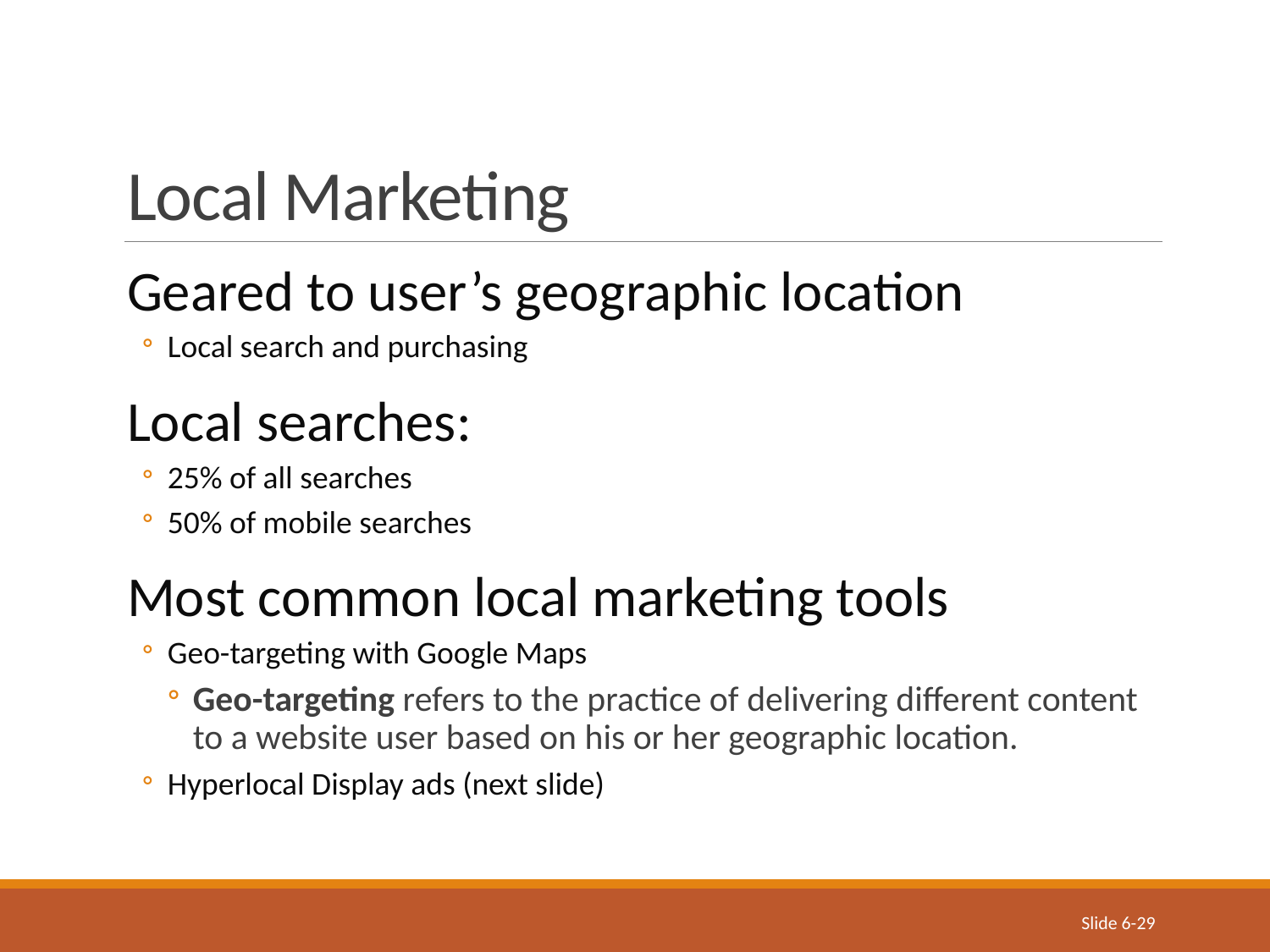

# Local Marketing
Geared to user’s geographic location
Local search and purchasing
Local searches:
25% of all searches
50% of mobile searches
Most common local marketing tools
Geo-targeting with Google Maps
Geo-targeting refers to the practice of delivering different content to a website user based on his or her geographic location.
Hyperlocal Display ads (next slide)
Slide 6-29